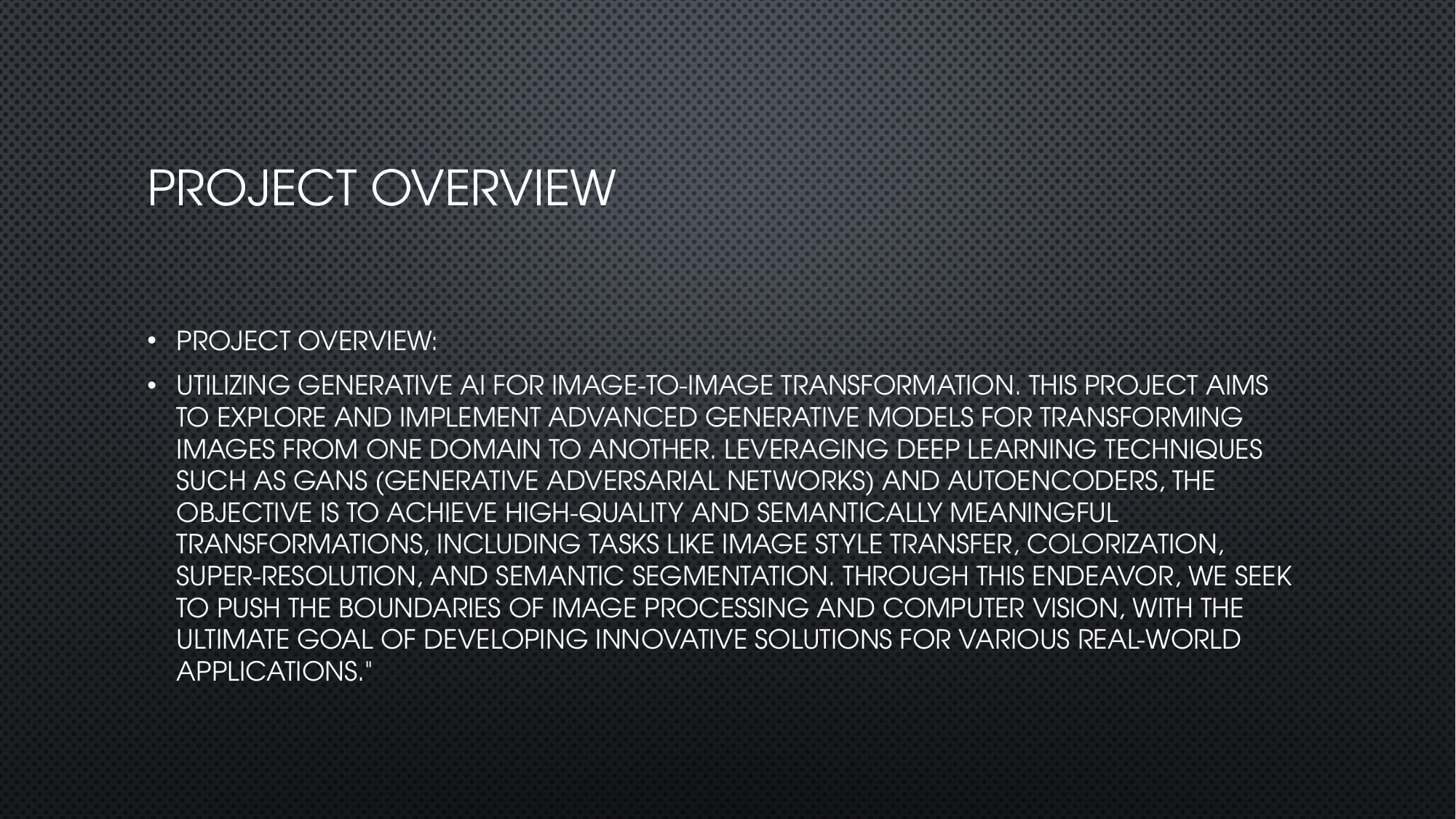

# Project overview
Project Overview:
Utilizing Generative AI for Image-to-Image Transformation. This project aims to explore and implement advanced generative models for transforming images from one domain to another. Leveraging deep learning techniques such as GANs (Generative Adversarial Networks) and autoencoders, the objective is to achieve high-quality and semantically meaningful transformations, including tasks like image style transfer, colorization, super-resolution, and semantic segmentation. Through this endeavor, we seek to push the boundaries of image processing and computer vision, with the ultimate goal of developing innovative solutions for various real-world applications."